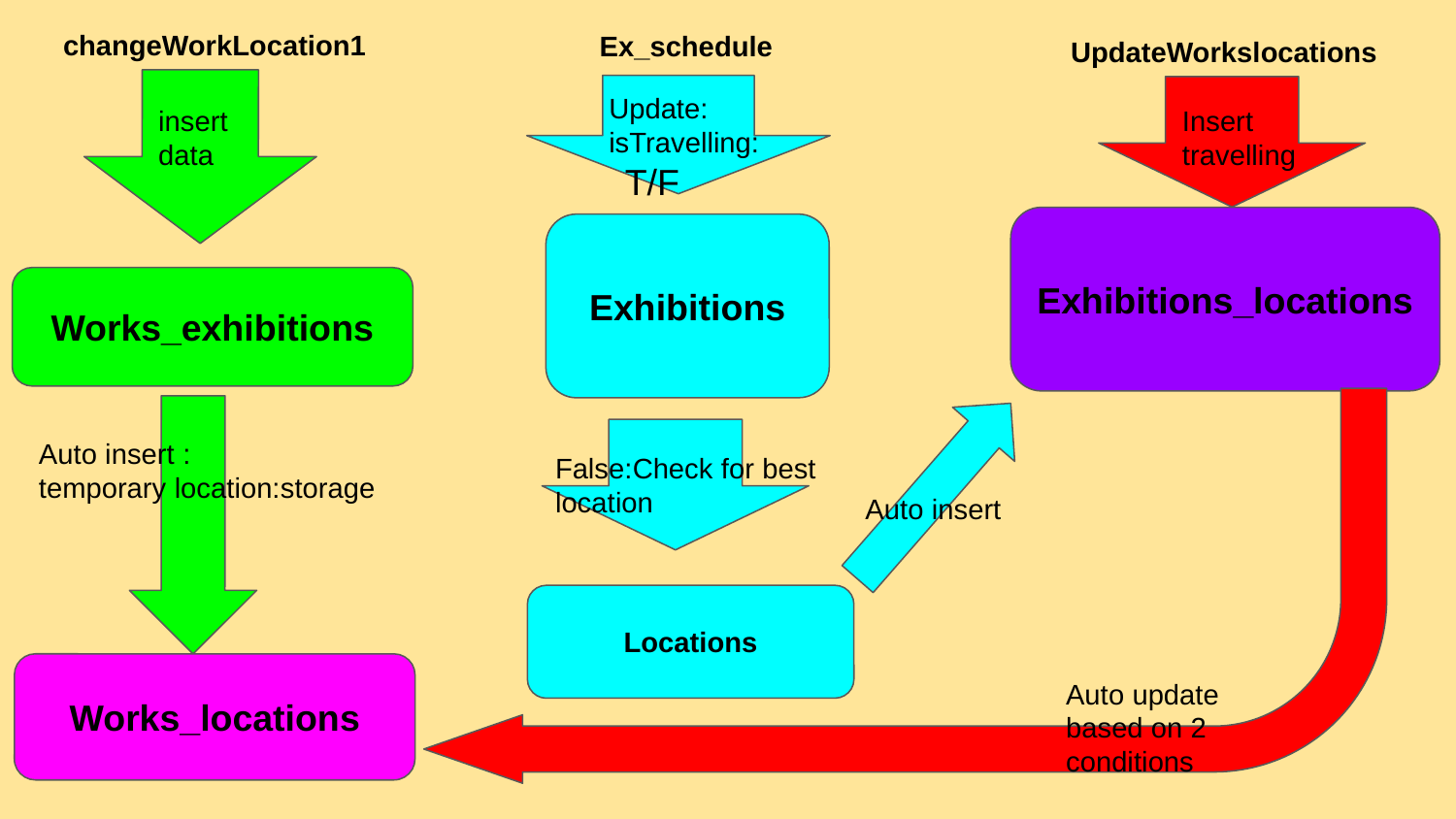

changeWorkLocation1
Ex_schedule
UpdateWorkslocations

Update: isTravelling:      T/F
insert   data
Insert travelling
Exhibitions_locations
Exhibitions
Works_exhibitions

Auto insert :
temporary location:storage
False:Check for best location

Auto insert
Locations
Works_locations
Auto update based on 2 conditions